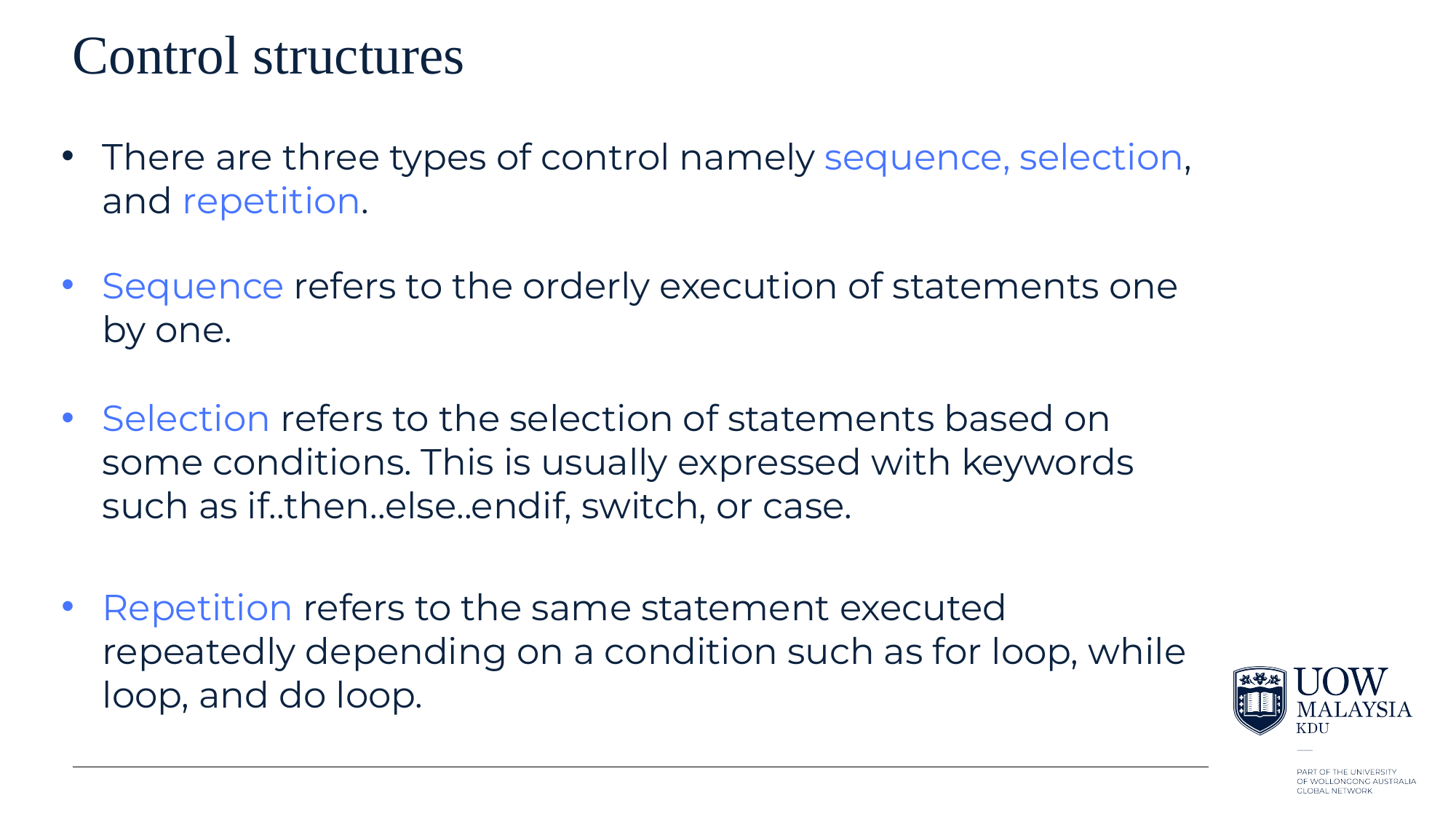

# Control structures
There are three types of control namely sequence, selection, and repetition.

Sequence refers to the orderly execution of statements one by one.

Selection refers to the selection of statements based on some conditions. This is usually expressed with keywords such as if..then..else..endif, switch, or case.

Repetition refers to the same statement executed repeatedly depending on a condition such as for loop, while loop, and do loop.